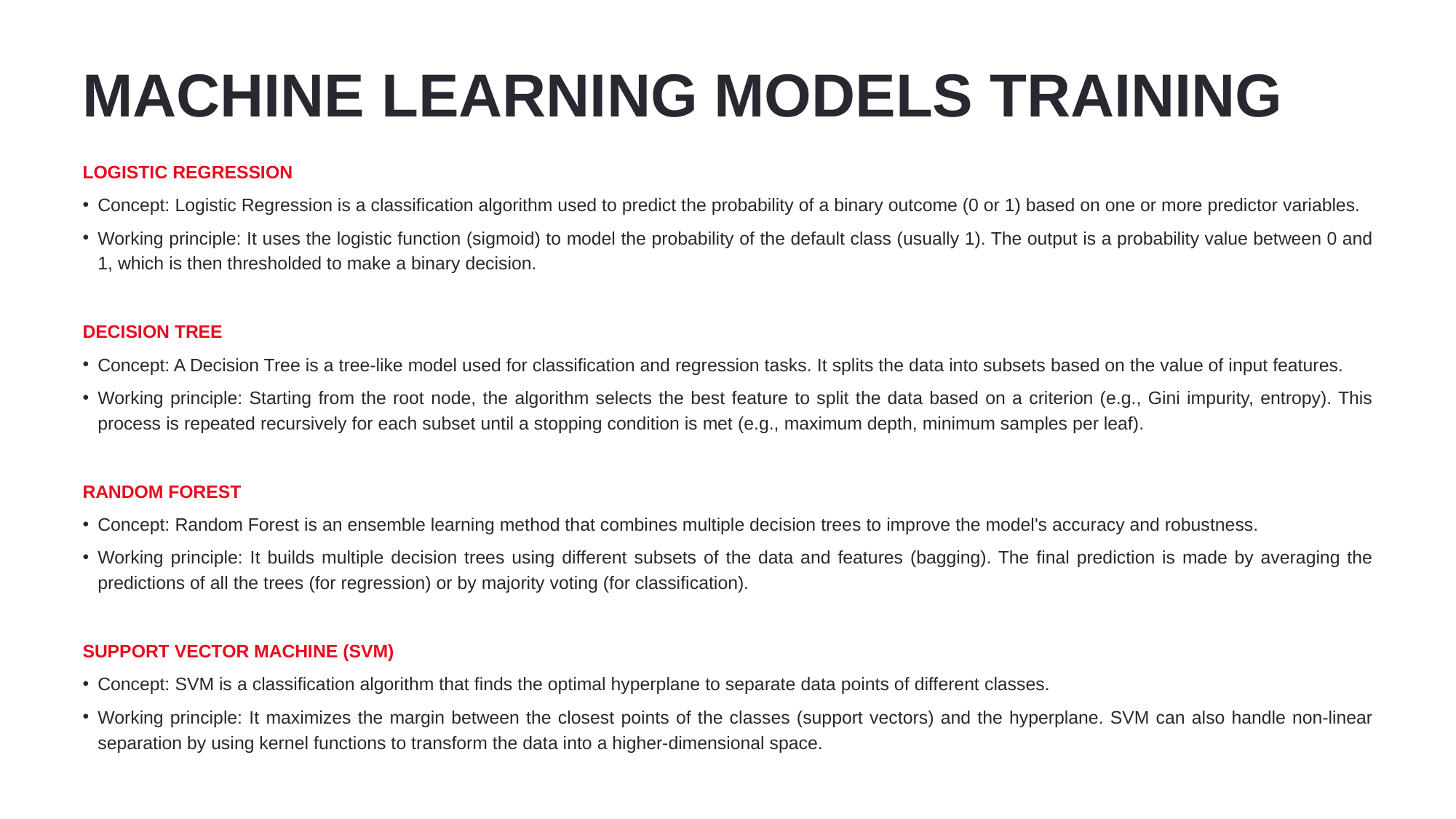

# MACHINE LEARNING MODELS TRAINING
LOGISTIC REGRESSION
Concept: Logistic Regression is a classification algorithm used to predict the probability of a binary outcome (0 or 1) based on one or more predictor variables.
Working principle: It uses the logistic function (sigmoid) to model the probability of the default class (usually 1). The output is a probability value between 0 and 1, which is then thresholded to make a binary decision.

DECISION TREE
Concept: A Decision Tree is a tree-like model used for classification and regression tasks. It splits the data into subsets based on the value of input features.
Working principle: Starting from the root node, the algorithm selects the best feature to split the data based on a criterion (e.g., Gini impurity, entropy). This process is repeated recursively for each subset until a stopping condition is met (e.g., maximum depth, minimum samples per leaf).

RANDOM FOREST
Concept: Random Forest is an ensemble learning method that combines multiple decision trees to improve the model's accuracy and robustness.
Working principle: It builds multiple decision trees using different subsets of the data and features (bagging). The final prediction is made by averaging the predictions of all the trees (for regression) or by majority voting (for classification).

SUPPORT VECTOR MACHINE (SVM)
Concept: SVM is a classification algorithm that finds the optimal hyperplane to separate data points of different classes.
Working principle: It maximizes the margin between the closest points of the classes (support vectors) and the hyperplane. SVM can also handle non-linear separation by using kernel functions to transform the data into a higher-dimensional space.